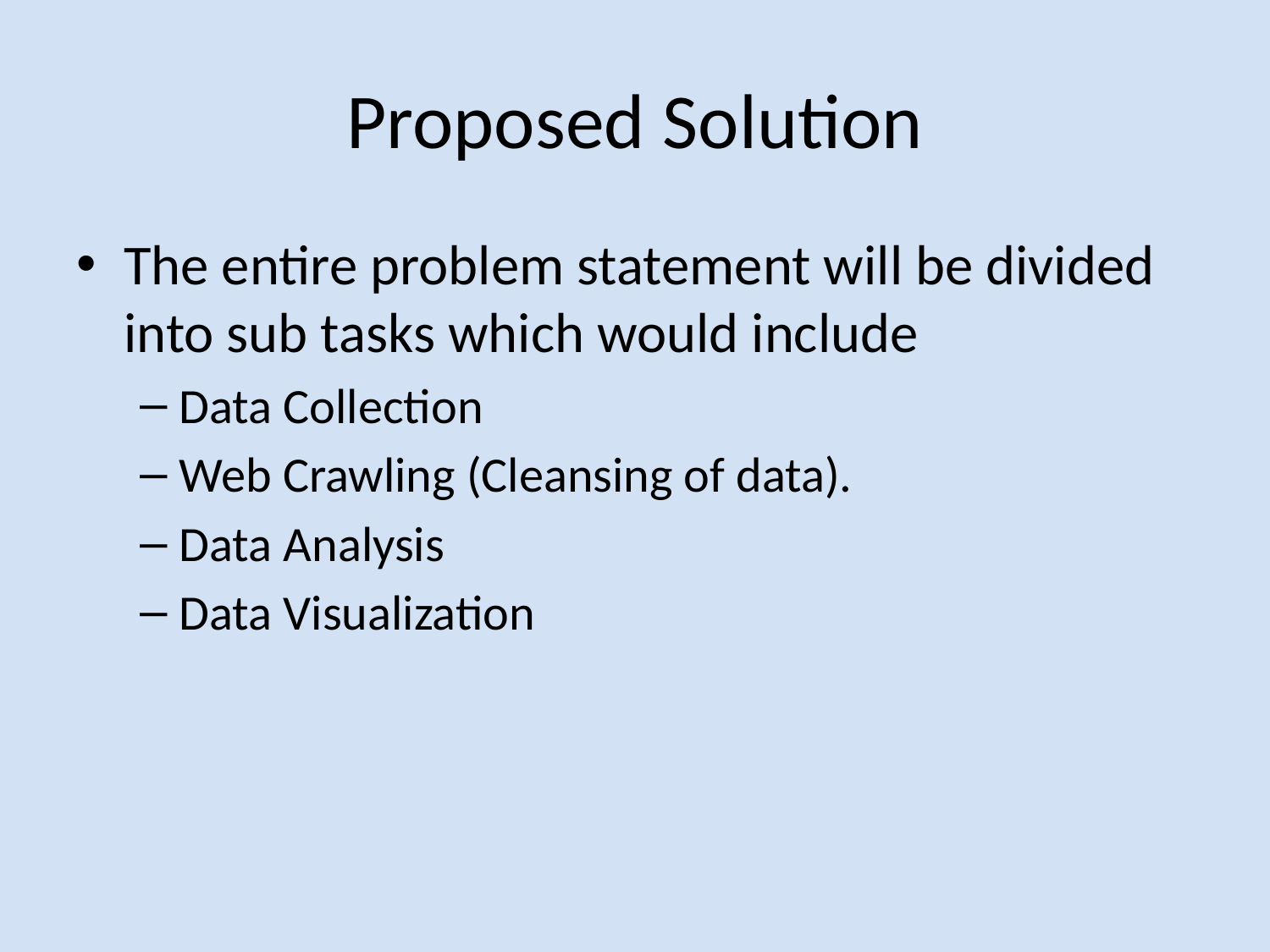

# Proposed Solution
The entire problem statement will be divided into sub tasks which would include
Data Collection
Web Crawling (Cleansing of data).
Data Analysis
Data Visualization